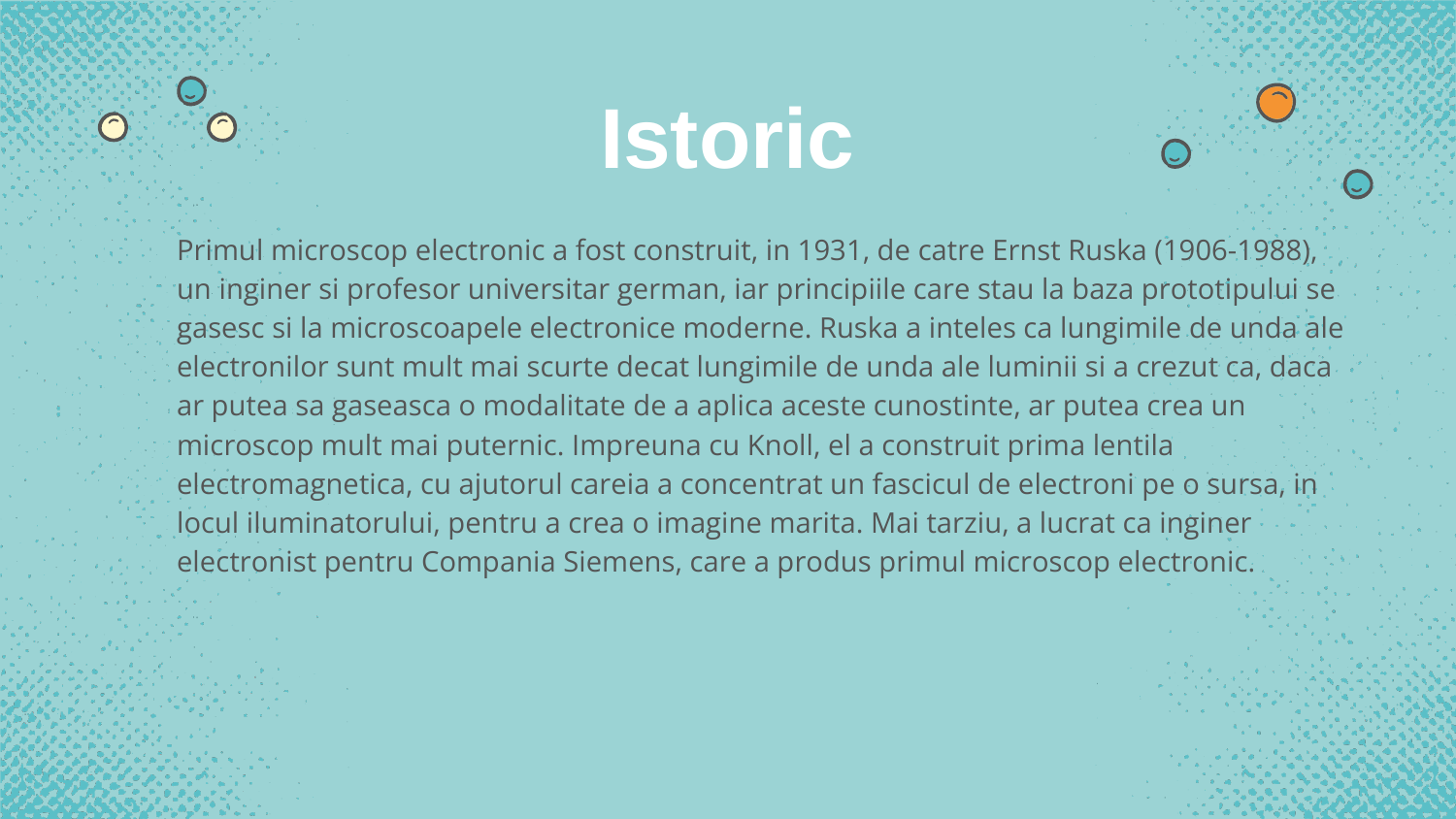

# Istoric
Primul microscop electronic a fost construit, in 1931, de catre Ernst Ruska (1906-1988), un inginer si profesor universitar german, iar principiile care stau la baza prototipului se gasesc si la microscoapele electronice moderne. Ruska a inteles ca lungimile de unda ale electronilor sunt mult mai scurte decat lungimile de unda ale luminii si a crezut ca, daca ar putea sa gaseasca o modalitate de a aplica aceste cunostinte, ar putea crea un microscop mult mai puternic. Impreuna cu Knoll, el a construit prima lentila electromagnetica, cu ajutorul careia a concentrat un fascicul de electroni pe o sursa, in locul iluminatorului, pentru a crea o imagine marita. Mai tarziu, a lucrat ca inginer electronist pentru Compania Siemens, care a produs primul microscop electronic.